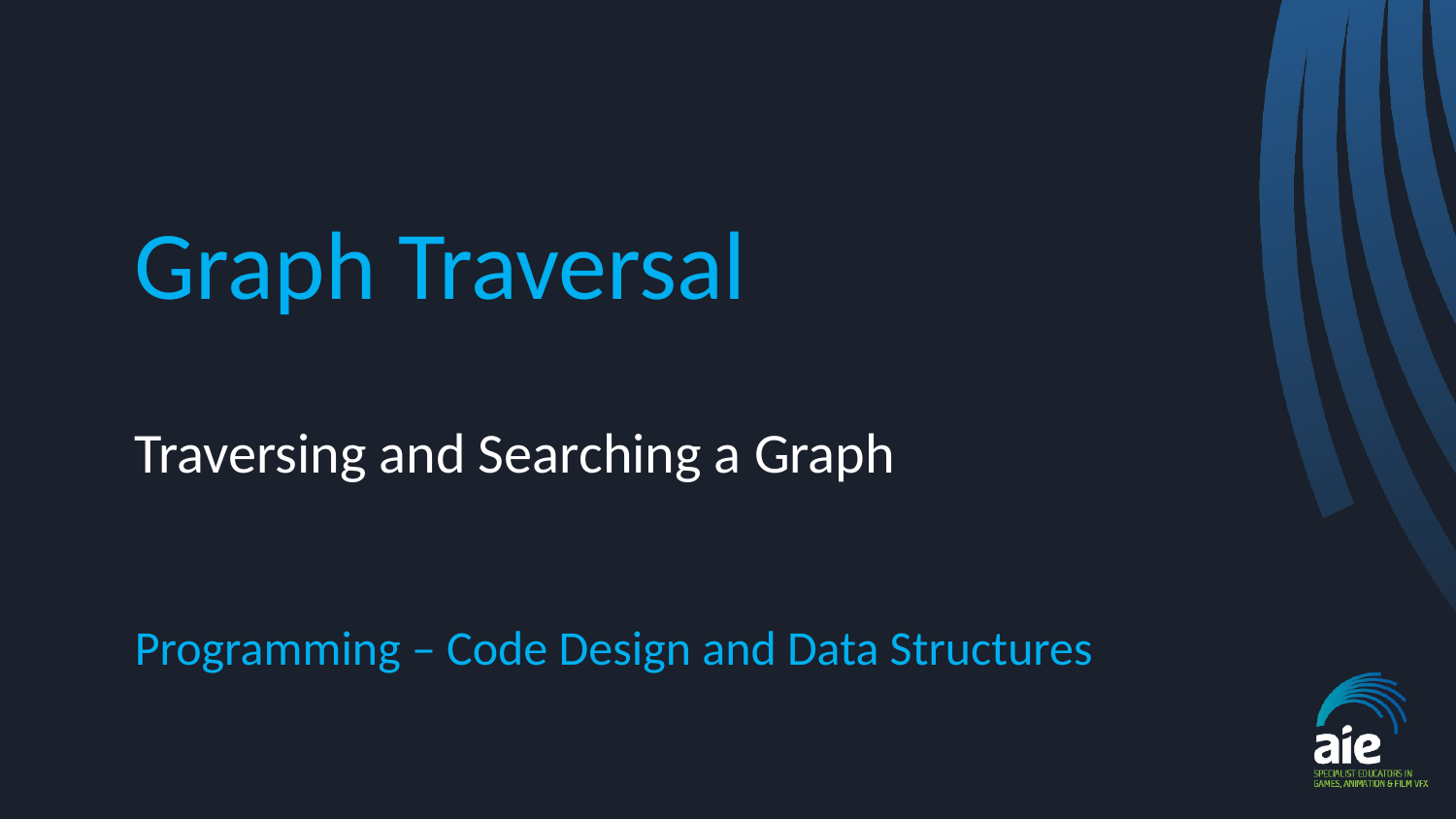

# Graph Traversal
Traversing and Searching a Graph
Programming – Code Design and Data Structures